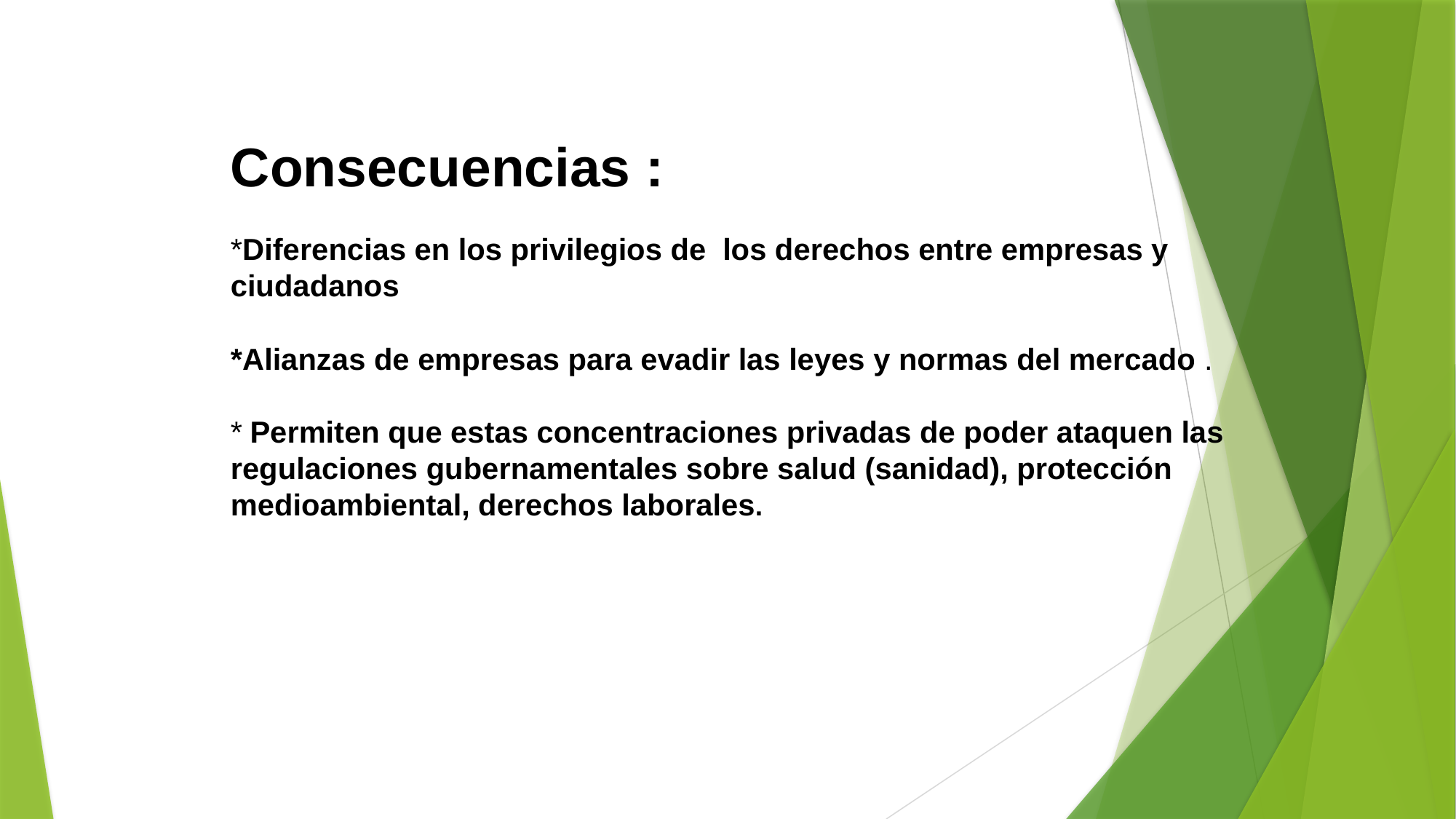

Consecuencias :

*Diferencias en los privilegios de  los derechos entre empresas y ciudadanos

*Alianzas de empresas para evadir las leyes y normas del mercado .

* Permiten que estas concentraciones privadas de poder ataquen las regulaciones gubernamentales sobre salud (sanidad), protección medioambiental, derechos laborales.